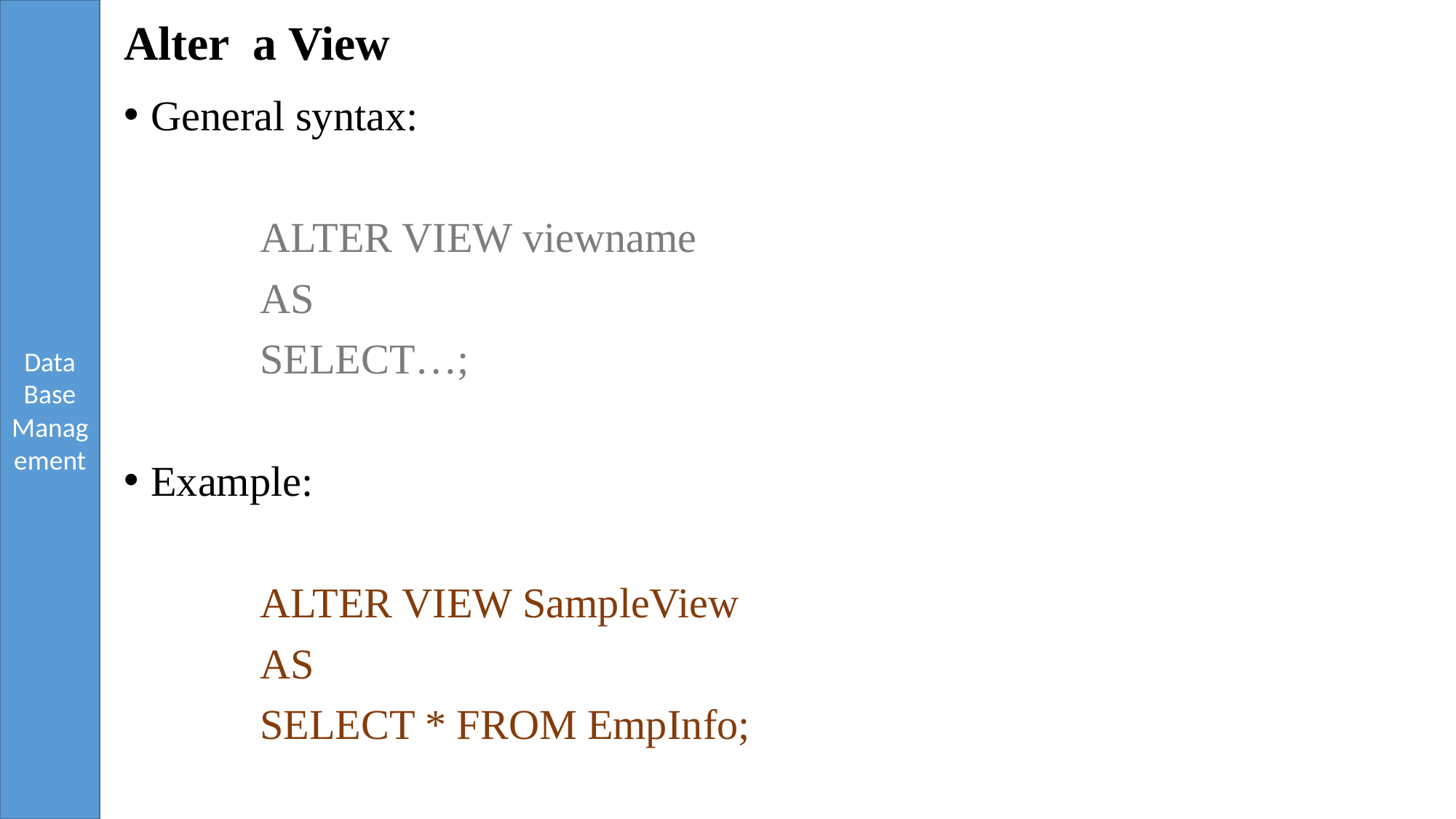

# Alter  a View
General syntax:

		ALTER VIEW viewname
		AS
		SELECT…;

Example:

		ALTER VIEW SampleView
		AS
		SELECT * FROM EmpInfo;